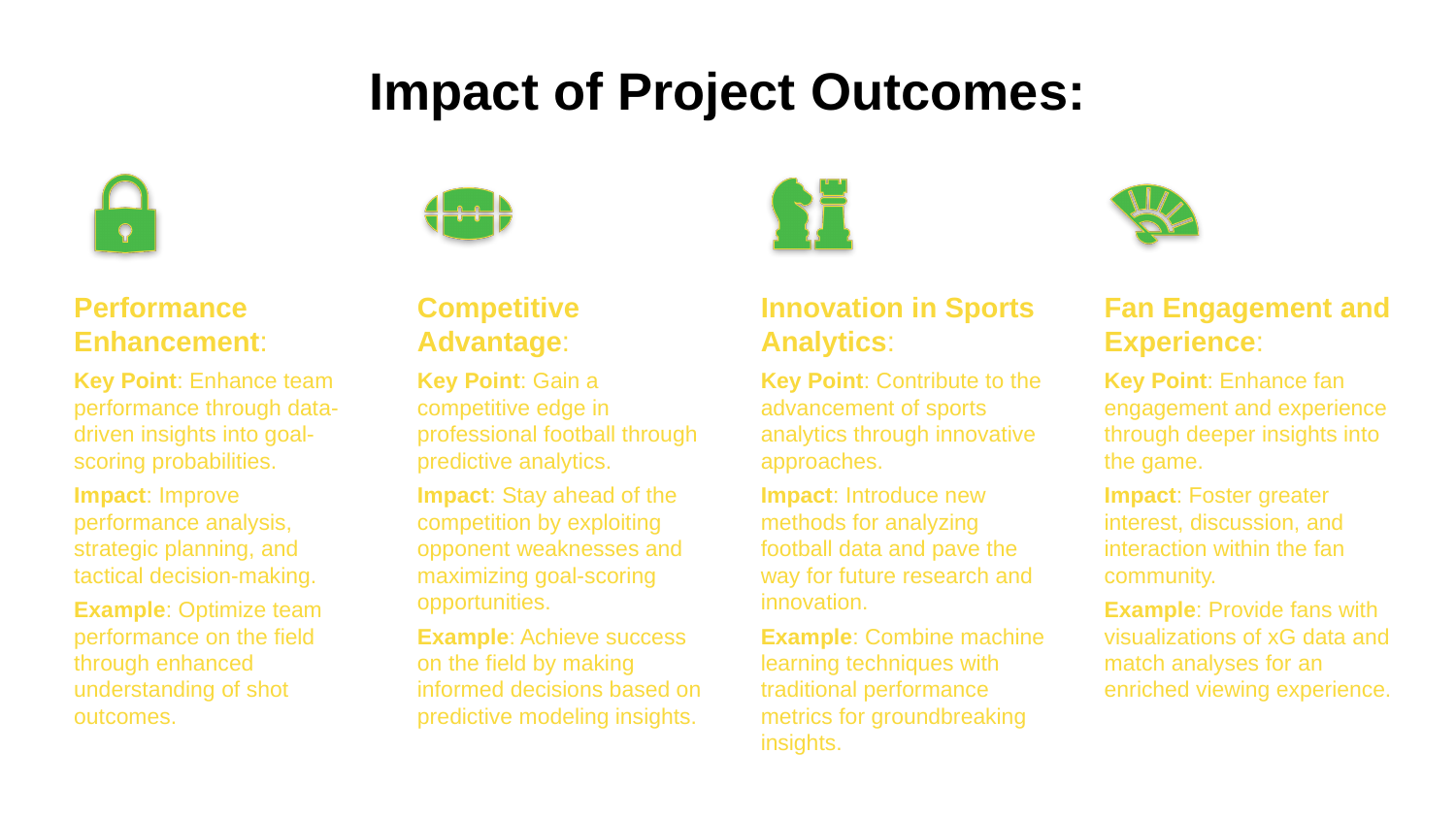

# Impact of Project Outcomes:
Performance Enhancement:
Key Point: Enhance team performance through data-driven insights into goal-scoring probabilities.
Impact: Improve performance analysis, strategic planning, and tactical decision-making.
Example: Optimize team performance on the field through enhanced understanding of shot outcomes.
Competitive Advantage:
Key Point: Gain a competitive edge in professional football through predictive analytics.
Impact: Stay ahead of the competition by exploiting opponent weaknesses and maximizing goal-scoring opportunities.
Example: Achieve success on the field by making informed decisions based on predictive modeling insights.
Innovation in Sports Analytics:
Key Point: Contribute to the advancement of sports analytics through innovative approaches.
Impact: Introduce new methods for analyzing football data and pave the way for future research and innovation.
Example: Combine machine learning techniques with traditional performance metrics for groundbreaking insights.
Fan Engagement and Experience:
Key Point: Enhance fan engagement and experience through deeper insights into the game.
Impact: Foster greater interest, discussion, and interaction within the fan community.
Example: Provide fans with visualizations of xG data and match analyses for an enriched viewing experience.